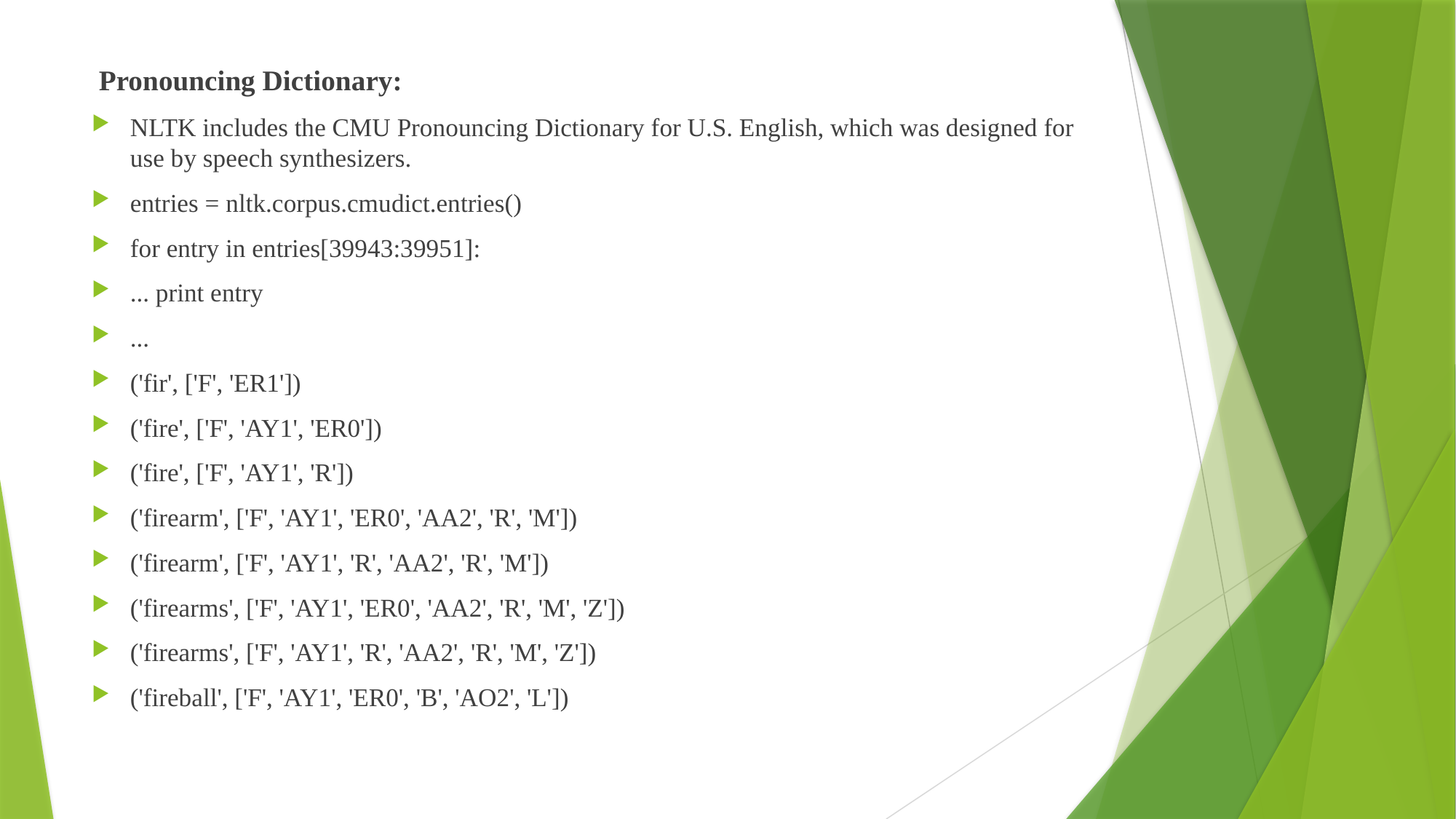

Pronouncing Dictionary:
NLTK includes the CMU Pronouncing Dictionary for U.S. English, which was designed for use by speech synthesizers.
entries = nltk.corpus.cmudict.entries()
for entry in entries[39943:39951]:
... print entry
...
('fir', ['F', 'ER1'])
('fire', ['F', 'AY1', 'ER0'])
('fire', ['F', 'AY1', 'R'])
('firearm', ['F', 'AY1', 'ER0', 'AA2', 'R', 'M'])
('firearm', ['F', 'AY1', 'R', 'AA2', 'R', 'M'])
('firearms', ['F', 'AY1', 'ER0', 'AA2', 'R', 'M', 'Z'])
('firearms', ['F', 'AY1', 'R', 'AA2', 'R', 'M', 'Z'])
('fireball', ['F', 'AY1', 'ER0', 'B', 'AO2', 'L'])